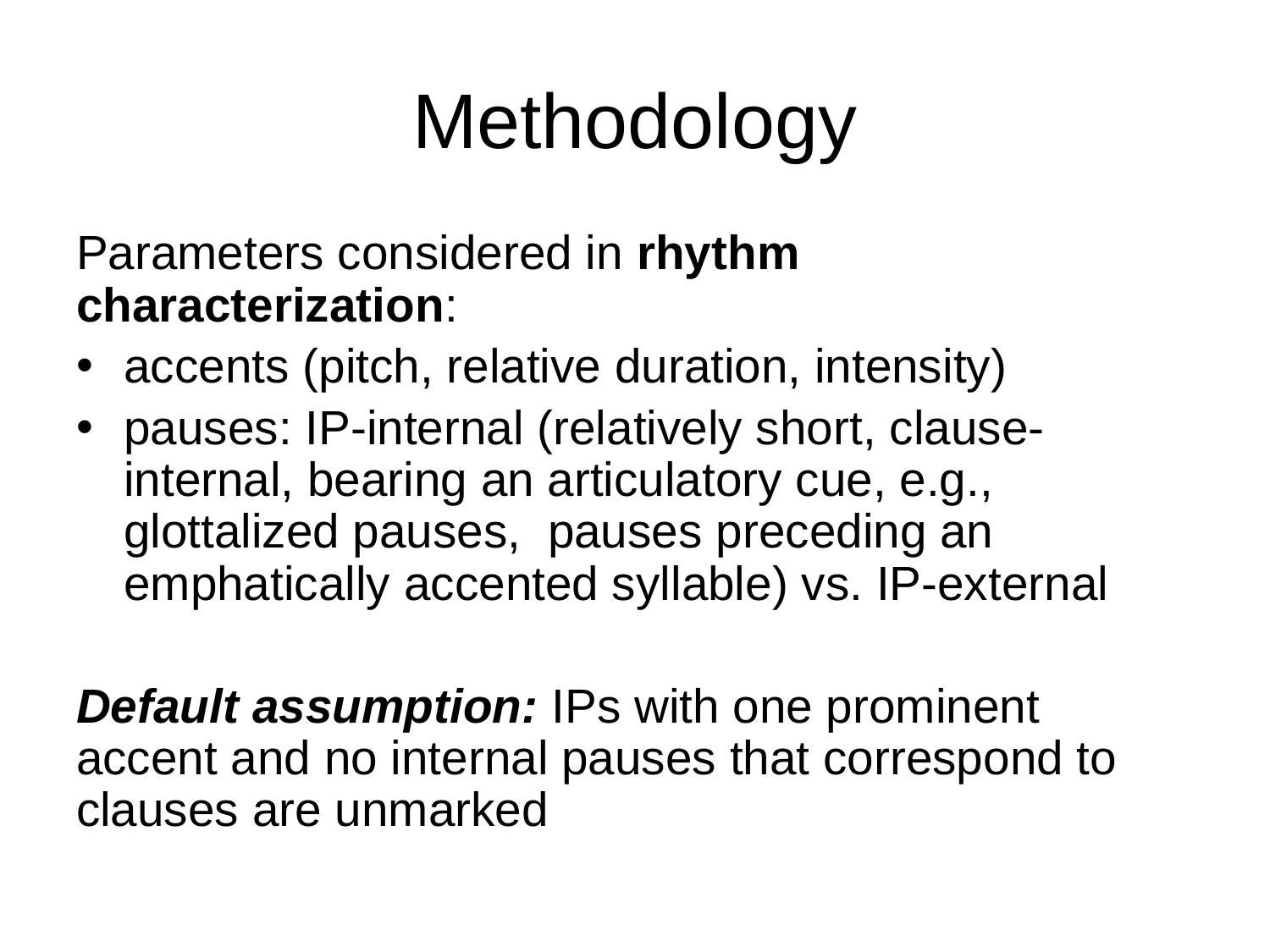

# Methodology
Parameters considered in rhythm characterization:
accents (pitch, relative duration, intensity)
pauses: IP-internal (relatively short, clause-internal, bearing an articulatory cue, e.g., glottalized pauses,  pauses preceding an emphatically accented syllable) vs. IP-external

Default assumption: IPs with one prominent accent and no internal pauses that correspond to clauses are unmarked